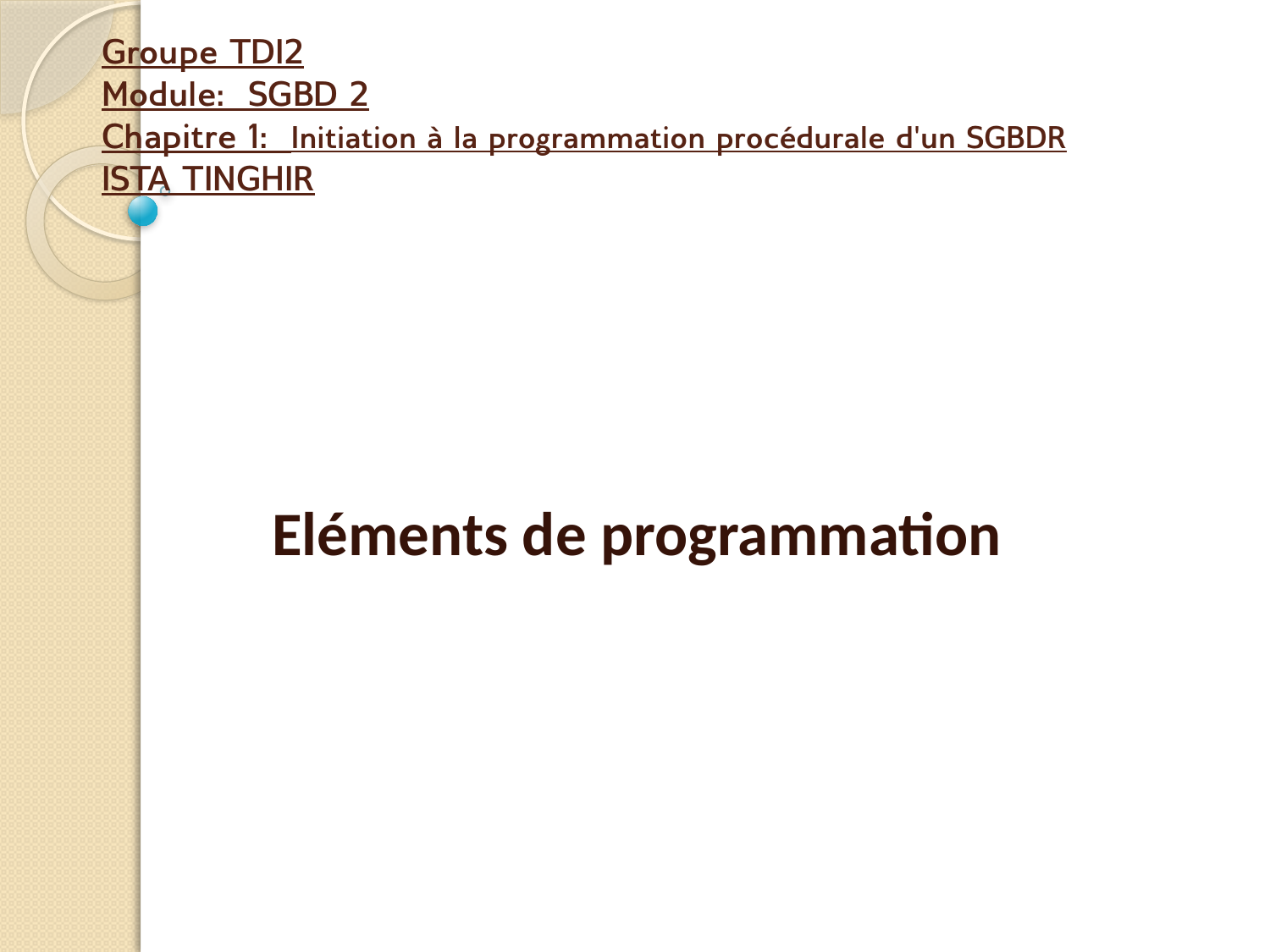

# Groupe TDI2 Module:  SGBD 2 Chapitre 1:  Initiation à la programmation procédurale d'un SGBDR ISTA TINGHIR

Eléments de programmation